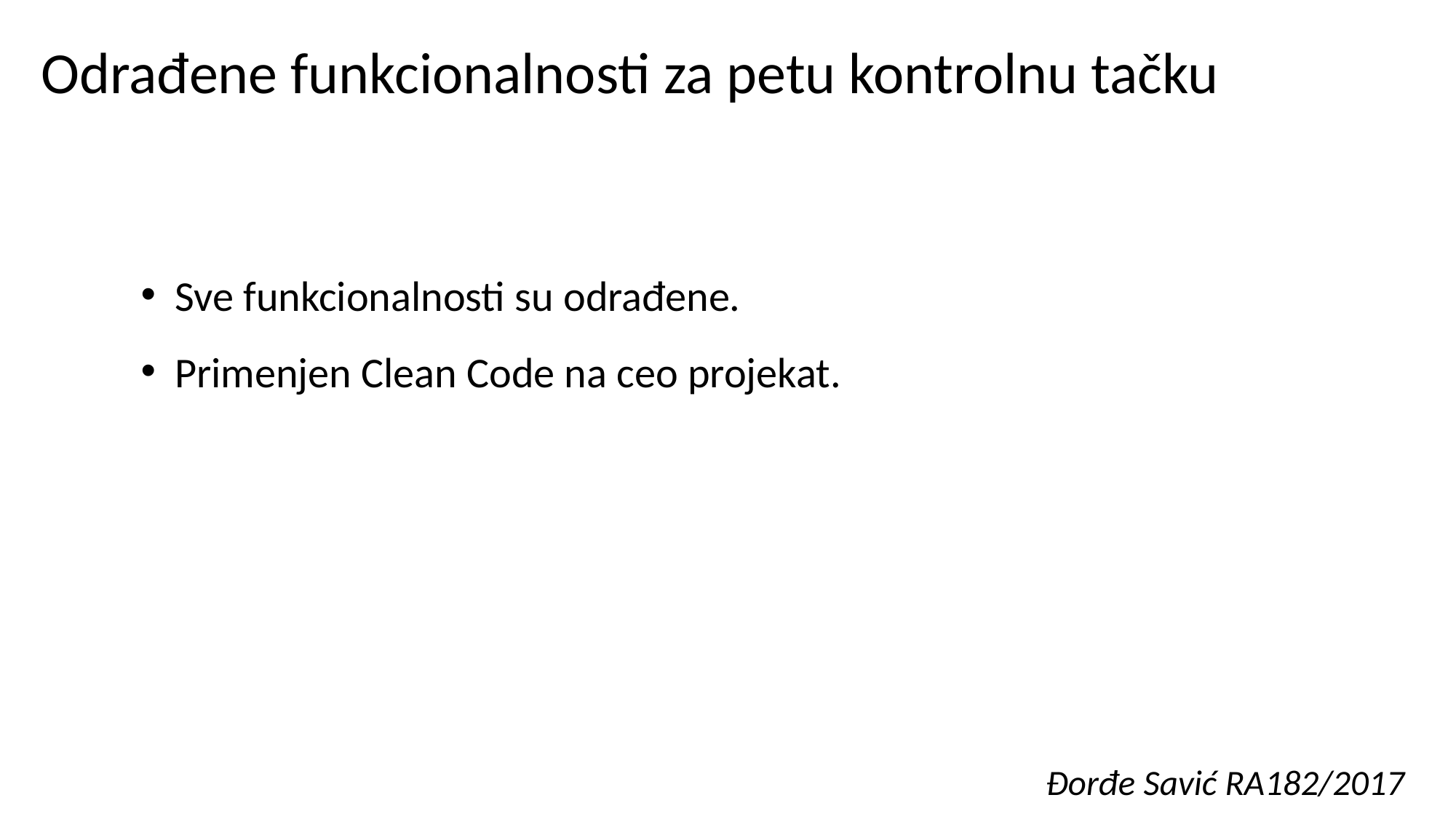

# Odrađene funkcionalnosti za petu kontrolnu tačku
Sve funkcionalnosti su odrađene.
Primenjen Clean Code na ceo projekat.
Đorđe Savić RA182/2017